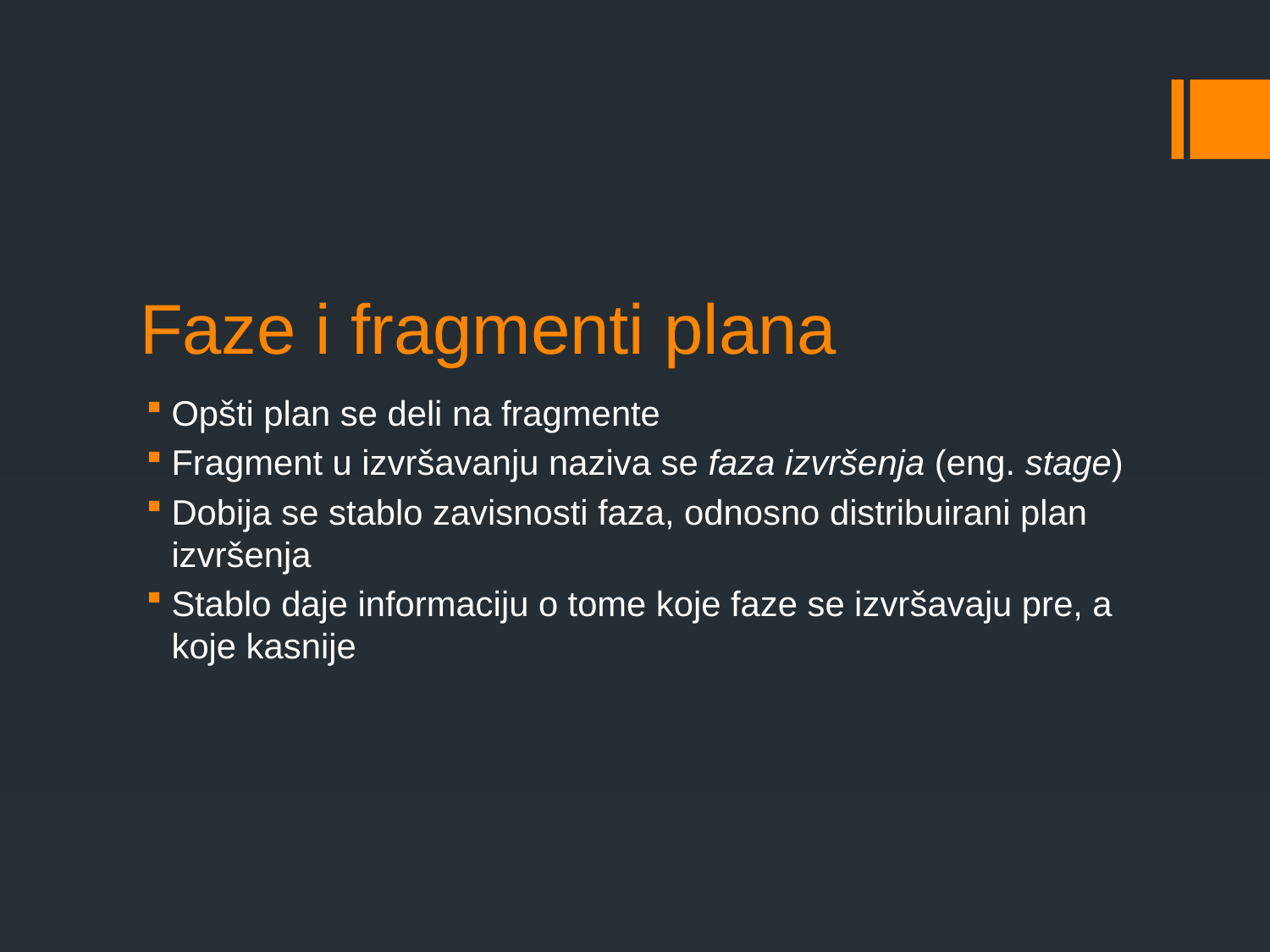

# Faze i fragmenti plana
Opšti plan se deli na fragmente
Fragment u izvršavanju naziva se faza izvršenja (eng. stage)
Dobija se stablo zavisnosti faza, odnosno distribuirani plan izvršenja
Stablo daje informaciju o tome koje faze se izvršavaju pre, a koje kasnije